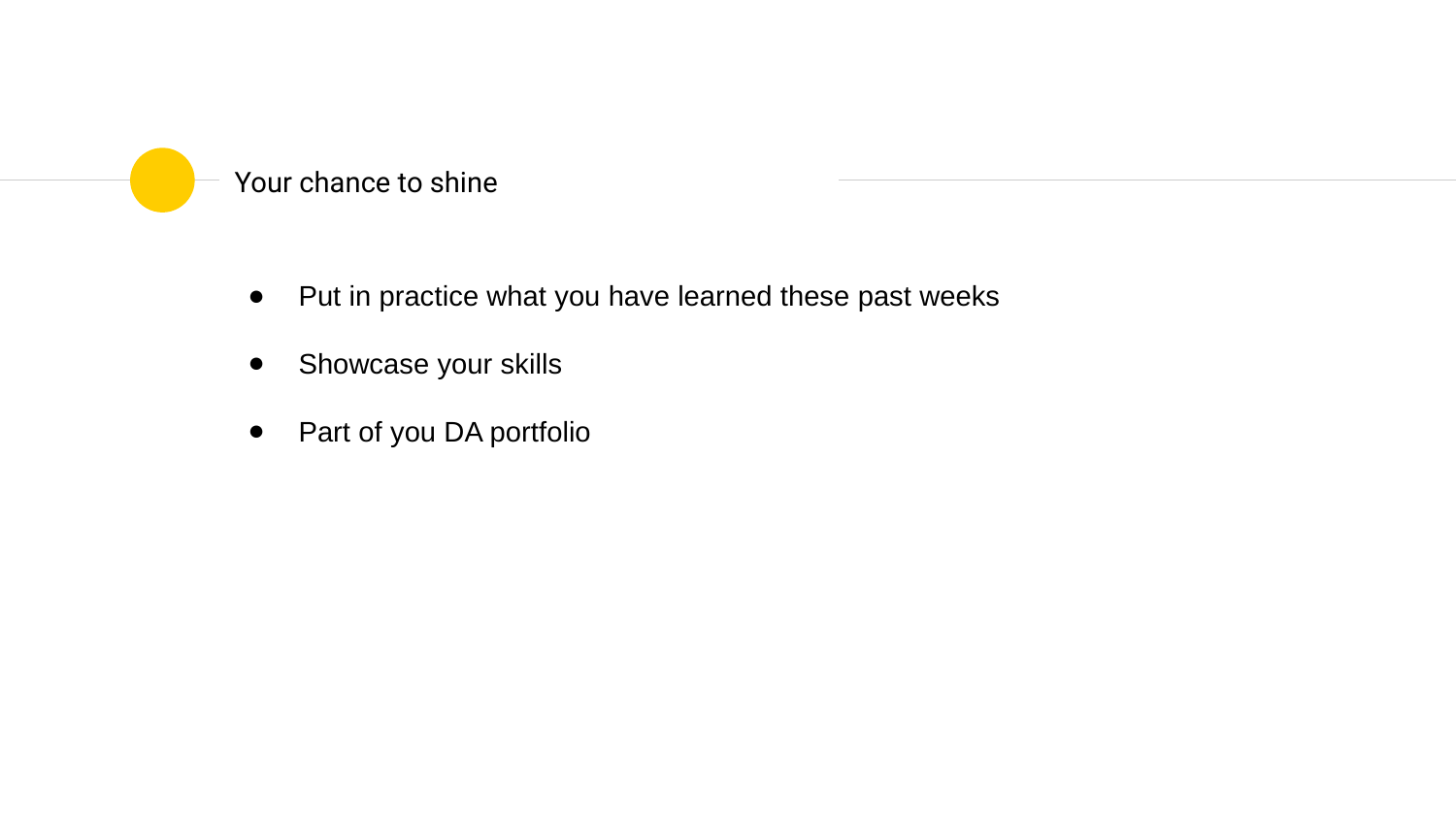

# Your chance to shine
Put in practice what you have learned these past weeks

Showcase your skills

Part of you DA portfolio